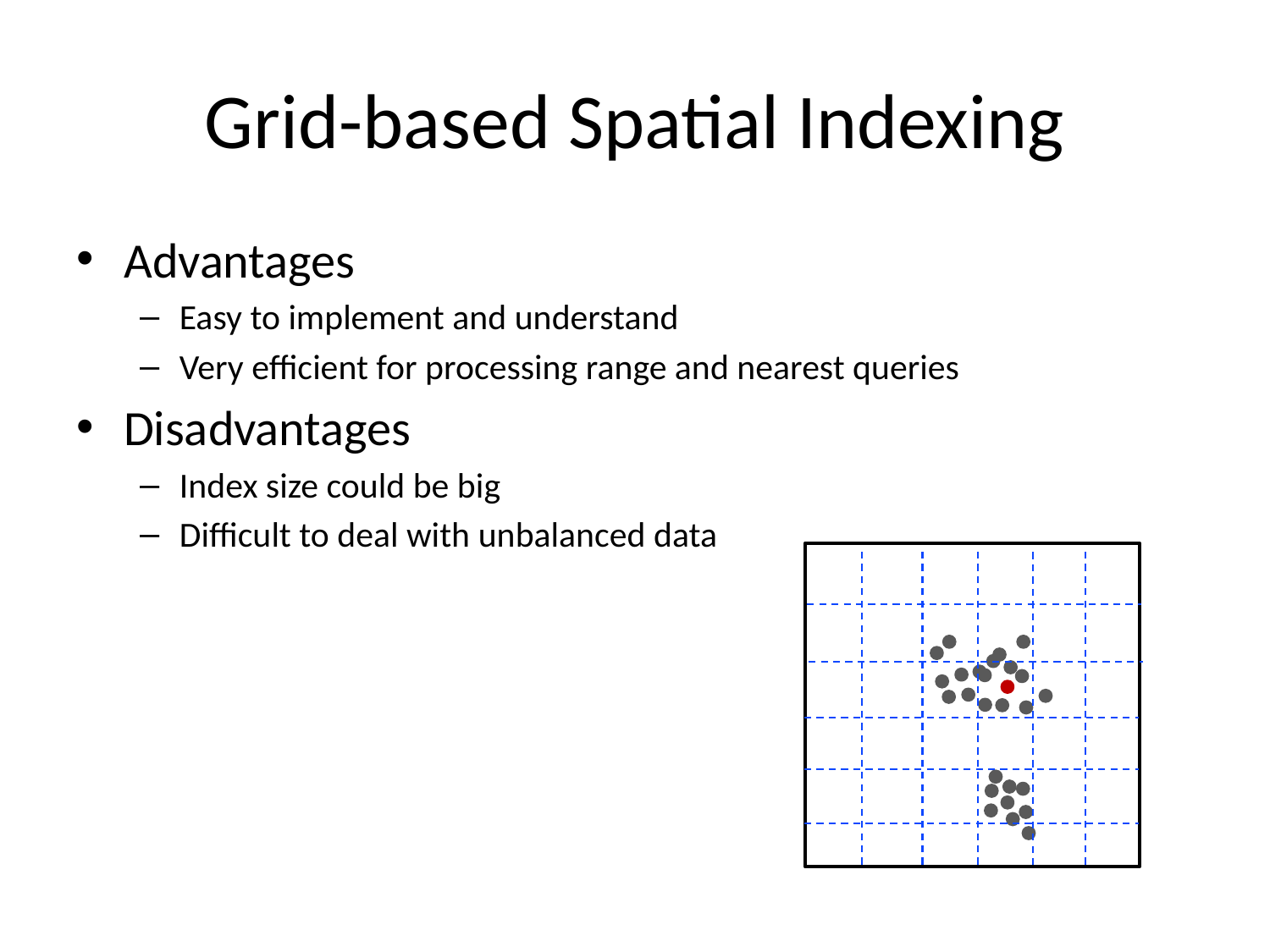

# Grid-based Spatial Indexing
Advantages
Easy to implement and understand
Very efficient for processing range and nearest queries
Disadvantages
Index size could be big
Difficult to deal with unbalanced data